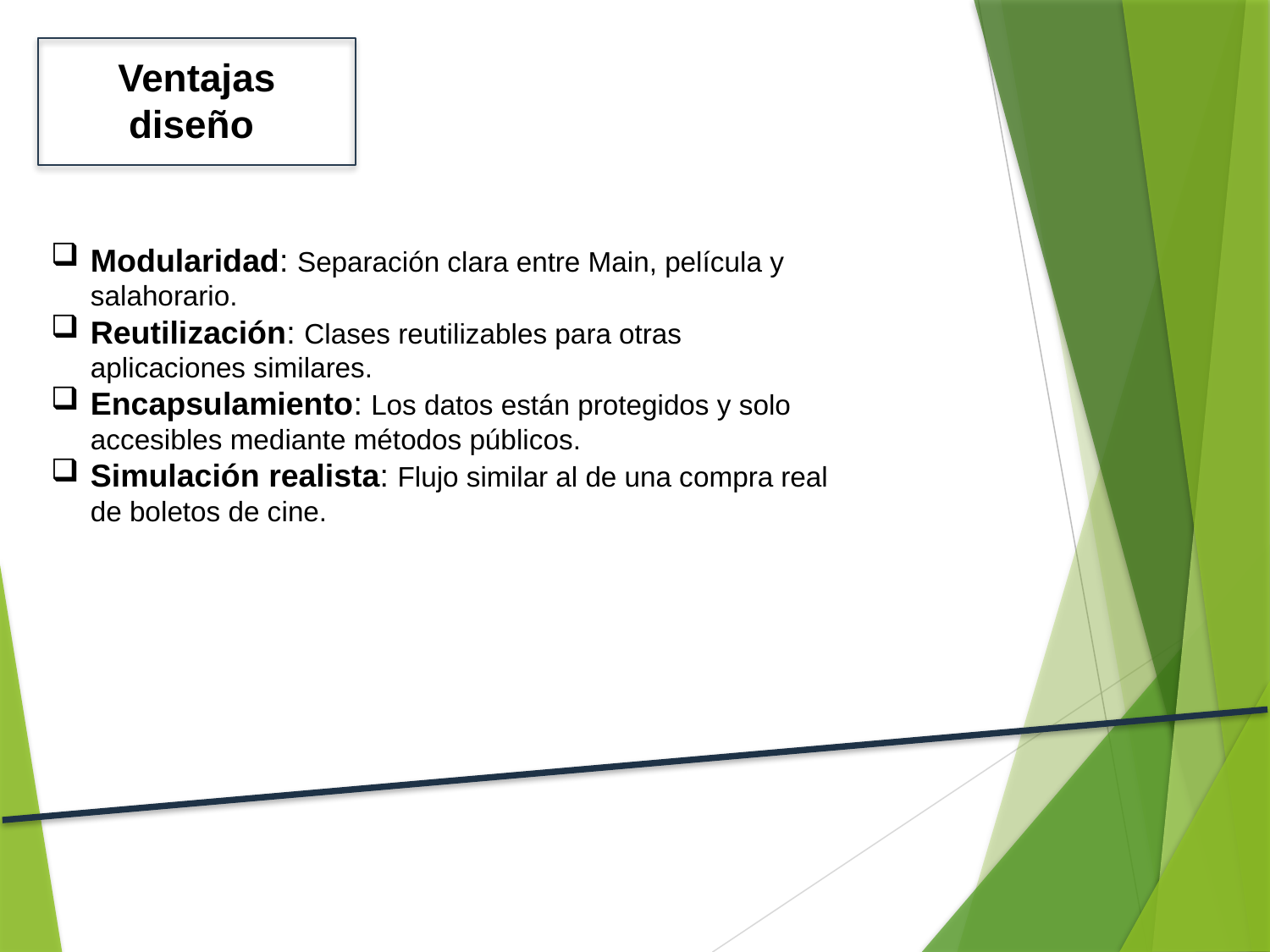

Ventajas
diseño

Modularidad: Separación clara entre Main, película y salahorario.
Reutilización: Clases reutilizables para otras aplicaciones similares.
Encapsulamiento: Los datos están protegidos y solo accesibles mediante métodos públicos.
Simulación realista: Flujo similar al de una compra real de boletos de cine.